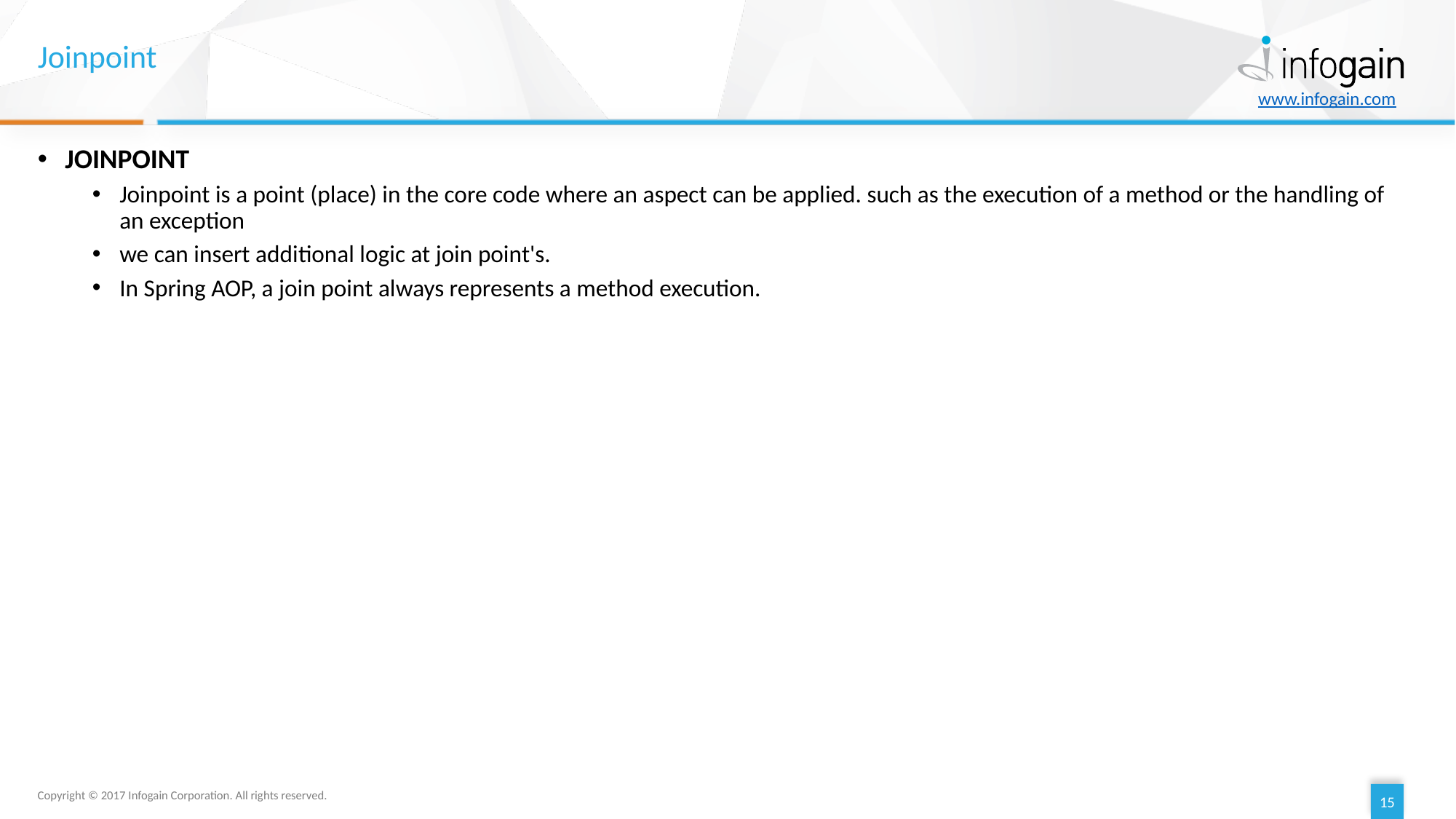

# Joinpoint
JOINPOINT
Joinpoint is a point (place) in the core code where an aspect can be applied. such as the execution of a method or the handling of an exception
we can insert additional logic at join point's.
In Spring AOP, a join point always represents a method execution.

15